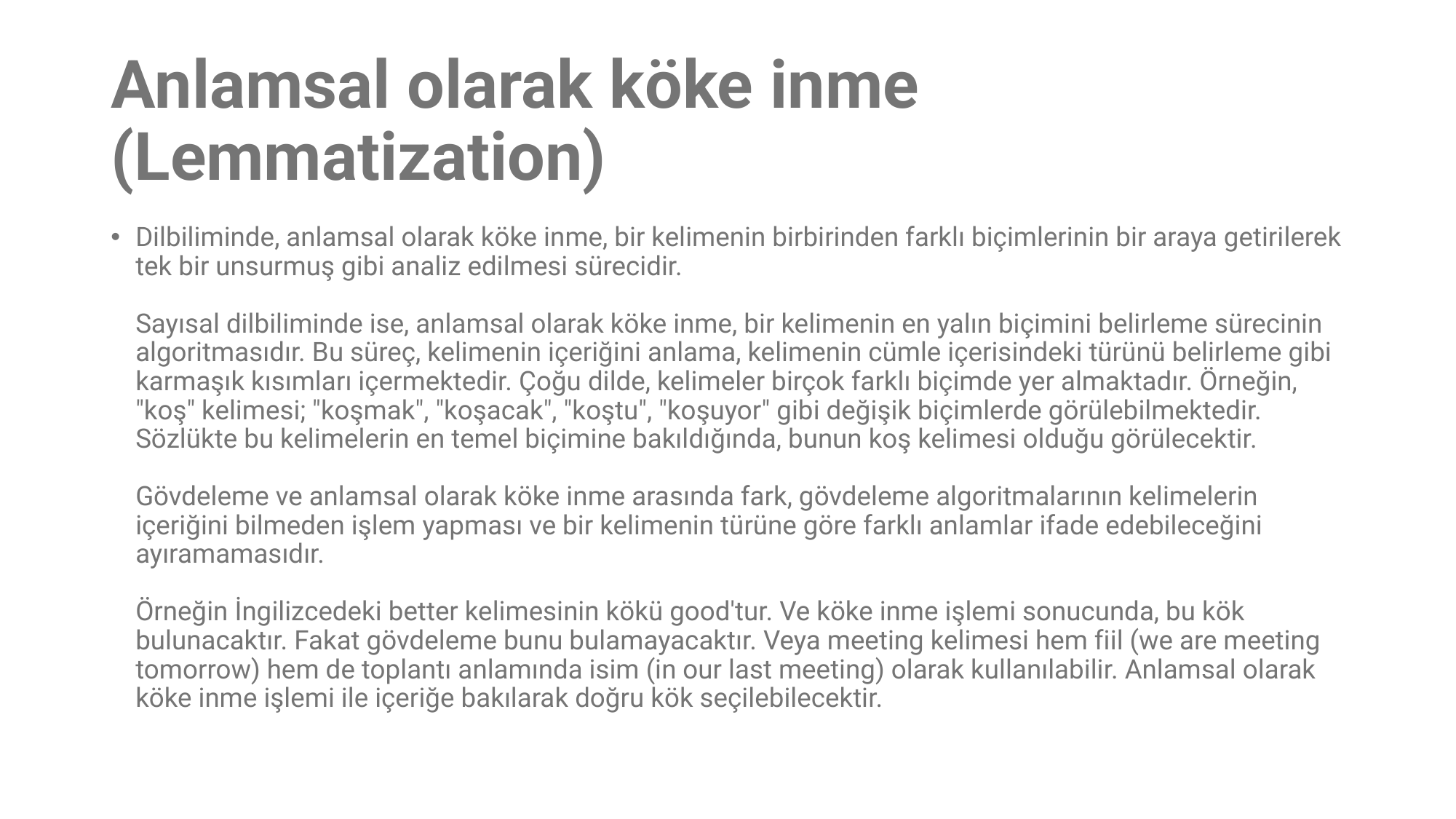

# Anlamsal olarak köke inme (Lemmatization)
Dilbiliminde, anlamsal olarak köke inme, bir kelimenin birbirinden farklı biçimlerinin bir araya getirilerek tek bir unsurmuş gibi analiz edilmesi sürecidir.
Sayısal dilbiliminde ise, anlamsal olarak köke inme, bir kelimenin en yalın biçimini belirleme sürecinin algoritmasıdır. Bu süreç, kelimenin içeriğini anlama, kelimenin cümle içerisindeki türünü belirleme gibi karmaşık kısımları içermektedir. Çoğu dilde, kelimeler birçok farklı biçimde yer almaktadır. Örneğin, "koş" kelimesi; "koşmak", "koşacak", "koştu", "koşuyor" gibi değişik biçimlerde görülebilmektedir. Sözlükte bu kelimelerin en temel biçimine bakıldığında, bunun koş kelimesi olduğu görülecektir.
Gövdeleme ve anlamsal olarak köke inme arasında fark, gövdeleme algoritmalarının kelimelerin içeriğini bilmeden işlem yapması ve bir kelimenin türüne göre farklı anlamlar ifade edebileceğini ayıramamasıdır.
Örneğin İngilizcedeki better kelimesinin kökü good'tur. Ve köke inme işlemi sonucunda, bu kök bulunacaktır. Fakat gövdeleme bunu bulamayacaktır. Veya meeting kelimesi hem fiil (we are meeting tomorrow) hem de toplantı anlamında isim (in our last meeting) olarak kullanılabilir. Anlamsal olarak köke inme işlemi ile içeriğe bakılarak doğru kök seçilebilecektir.